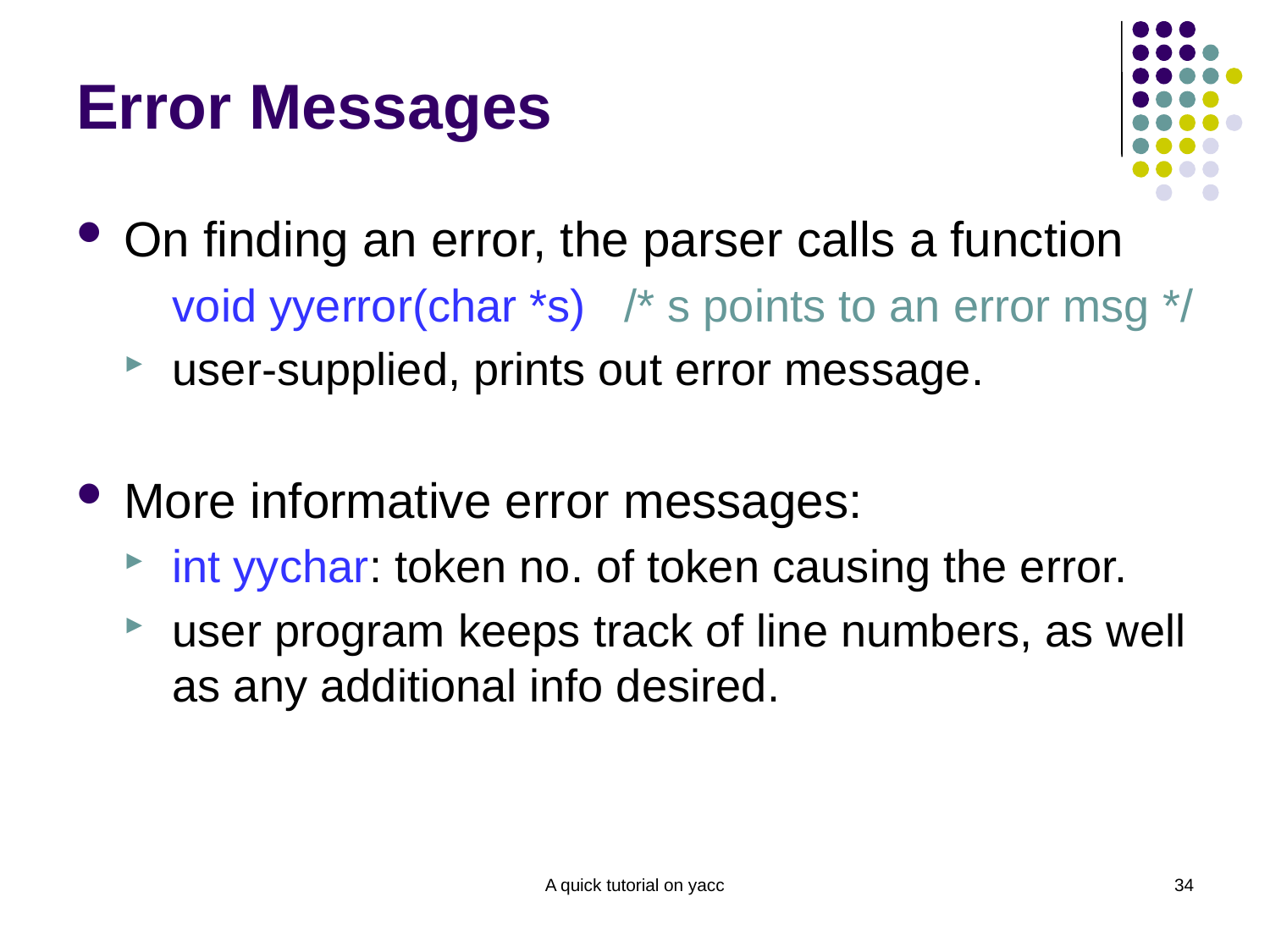

# Error Messages
On finding an error, the parser calls a function
void yyerror(char *s)   /* s points to an error msg */
user-supplied, prints out error message.

More informative error messages:
int yychar: token no. of token causing the error.
user program keeps track of line numbers, as well as any additional info desired.
A quick tutorial on yacc
34